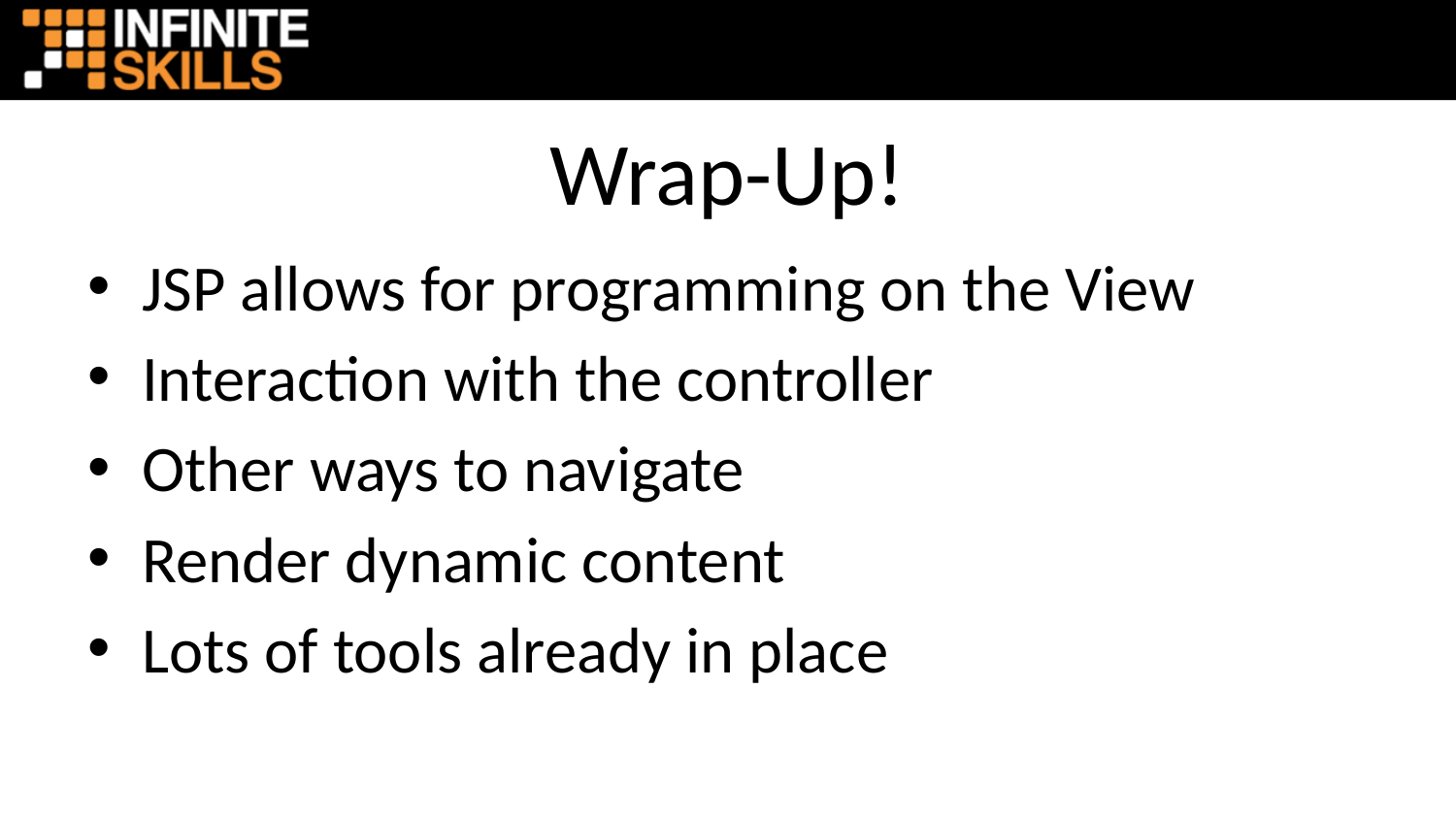

# Wrap-Up!
JSP allows for programming on the View
Interaction with the controller
Other ways to navigate
Render dynamic content
Lots of tools already in place